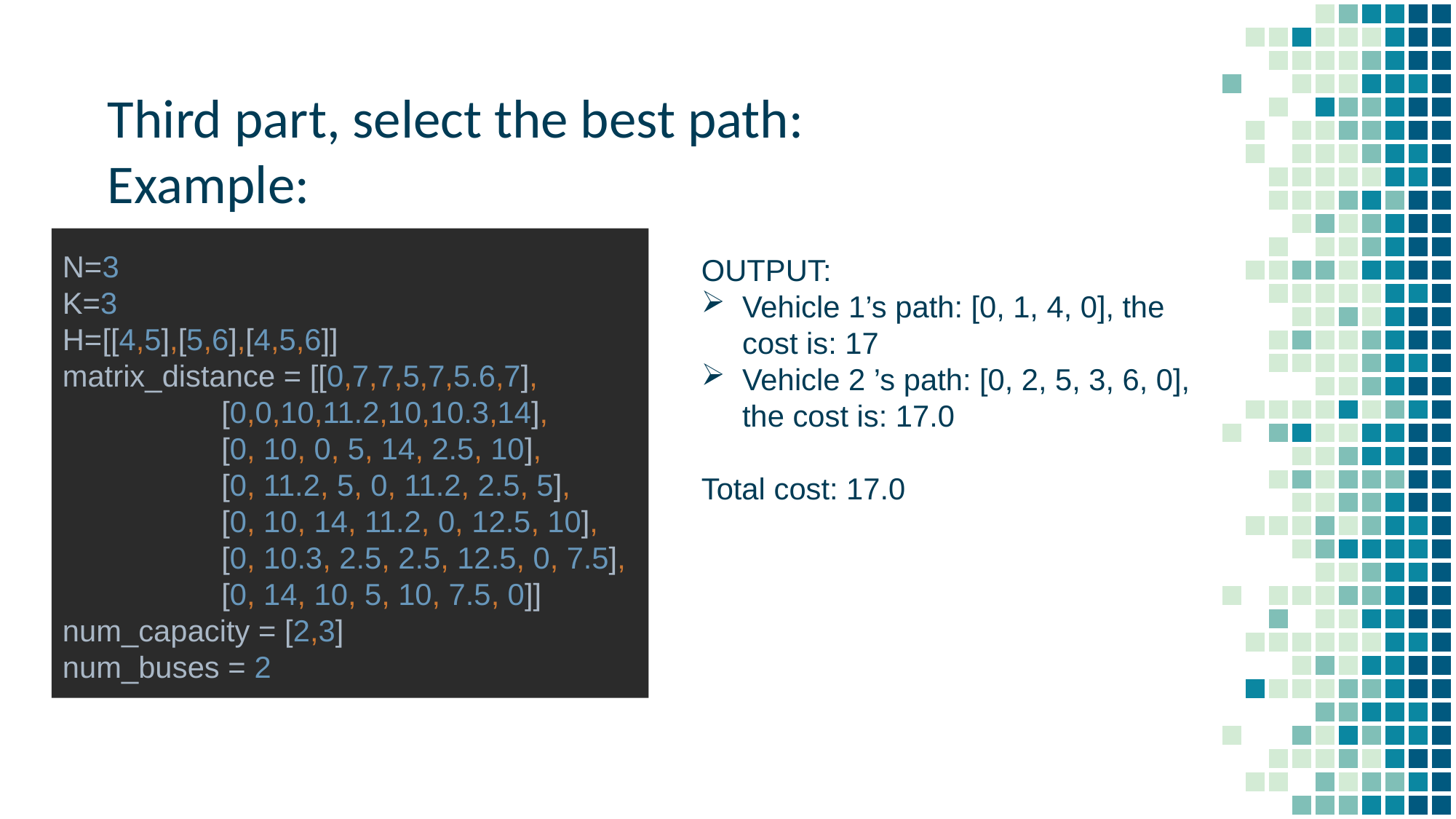

# Third part, select the best path: Example:
N=3
K=3
H=[[4,5],[5,6],[4,5,6]]
matrix_distance = [[0,7,7,5,7,5.6,7],
                   [0,0,10,11.2,10,10.3,14],
                   [0, 10, 0, 5, 14, 2.5, 10],
                   [0, 11.2, 5, 0, 11.2, 2.5, 5],
                   [0, 10, 14, 11.2, 0, 12.5, 10],
                   [0, 10.3, 2.5, 2.5, 12.5, 0, 7.5],
                   [0, 14, 10, 5, 10, 7.5, 0]]
num_capacity = [2,3]
num_buses = 2
OUTPUT:
Vehicle 1’s path: [0, 1, 4, 0], the cost is: 17
Vehicle 2 ’s path: [0, 2, 5, 3, 6, 0], the cost is: 17.0

Total cost: 17.0